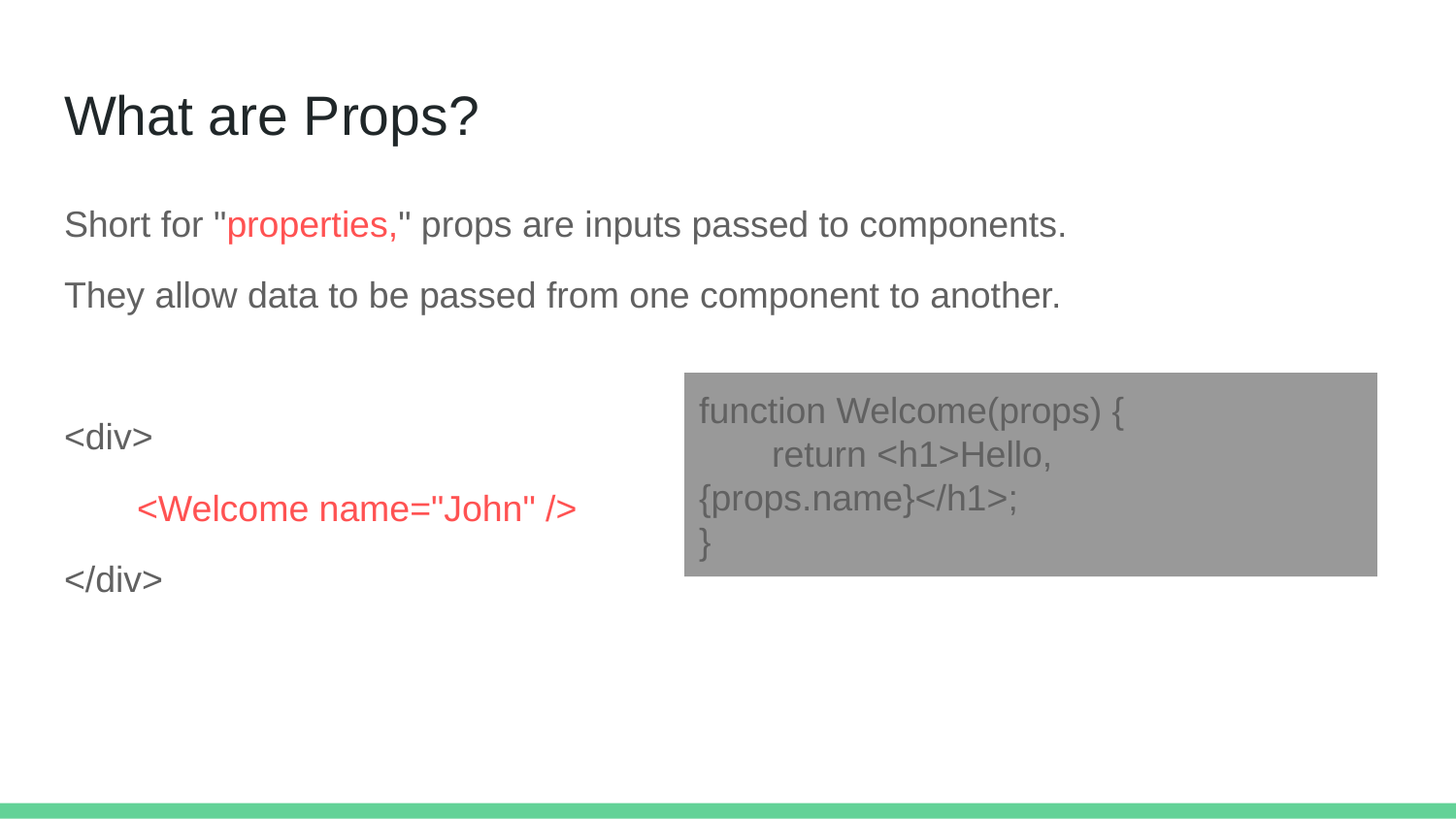

# What are Props?
Short for "properties," props are inputs passed to components.
They allow data to be passed from one component to another.

<div>
<Welcome name="John" />
</div>

function Welcome(props) {
return <h1>Hello, {props.name}</h1>;
}